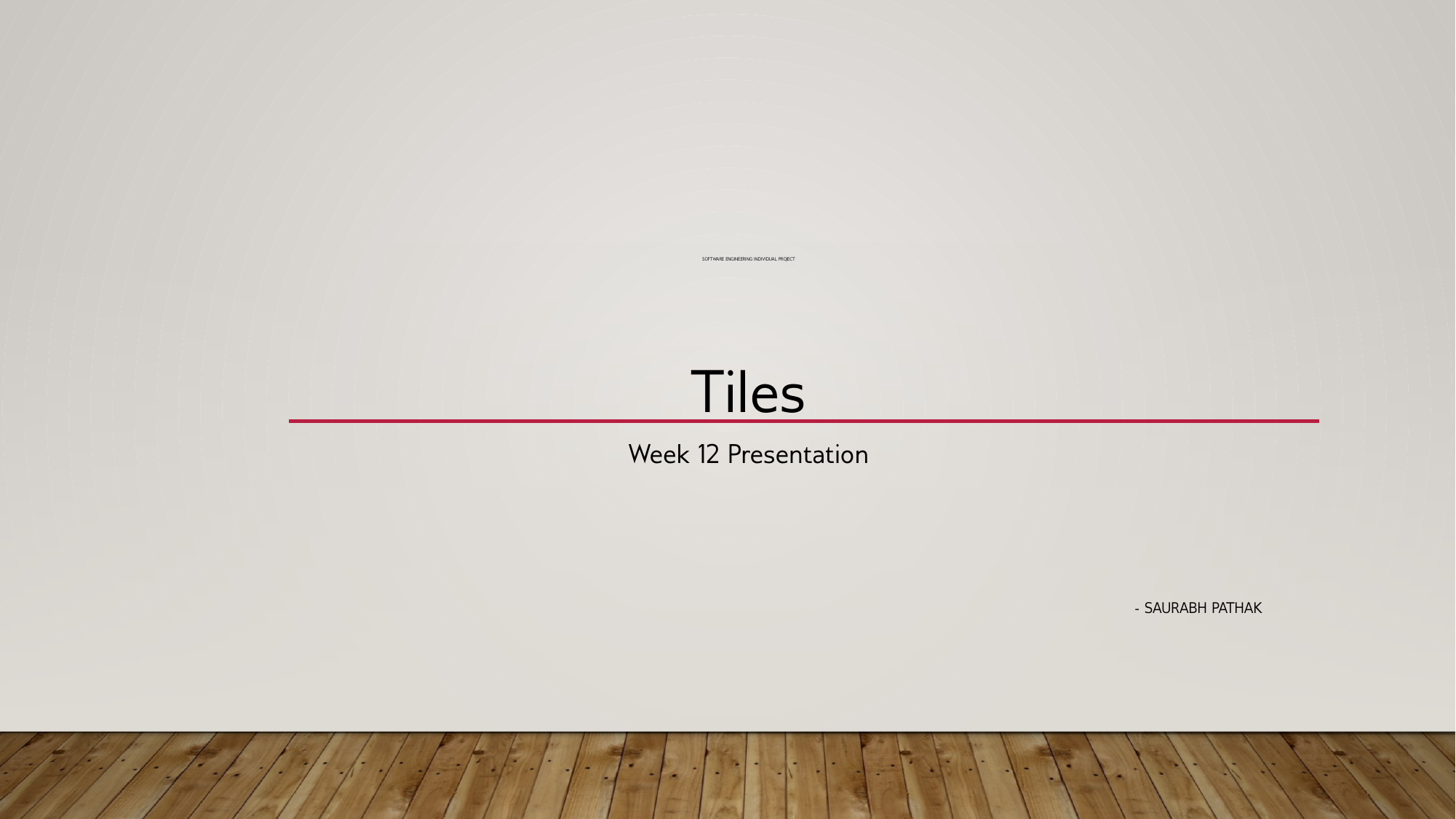

# Software Engineering Individual Project
Tiles
Week 12 Presentation
- Saurabh Pathak